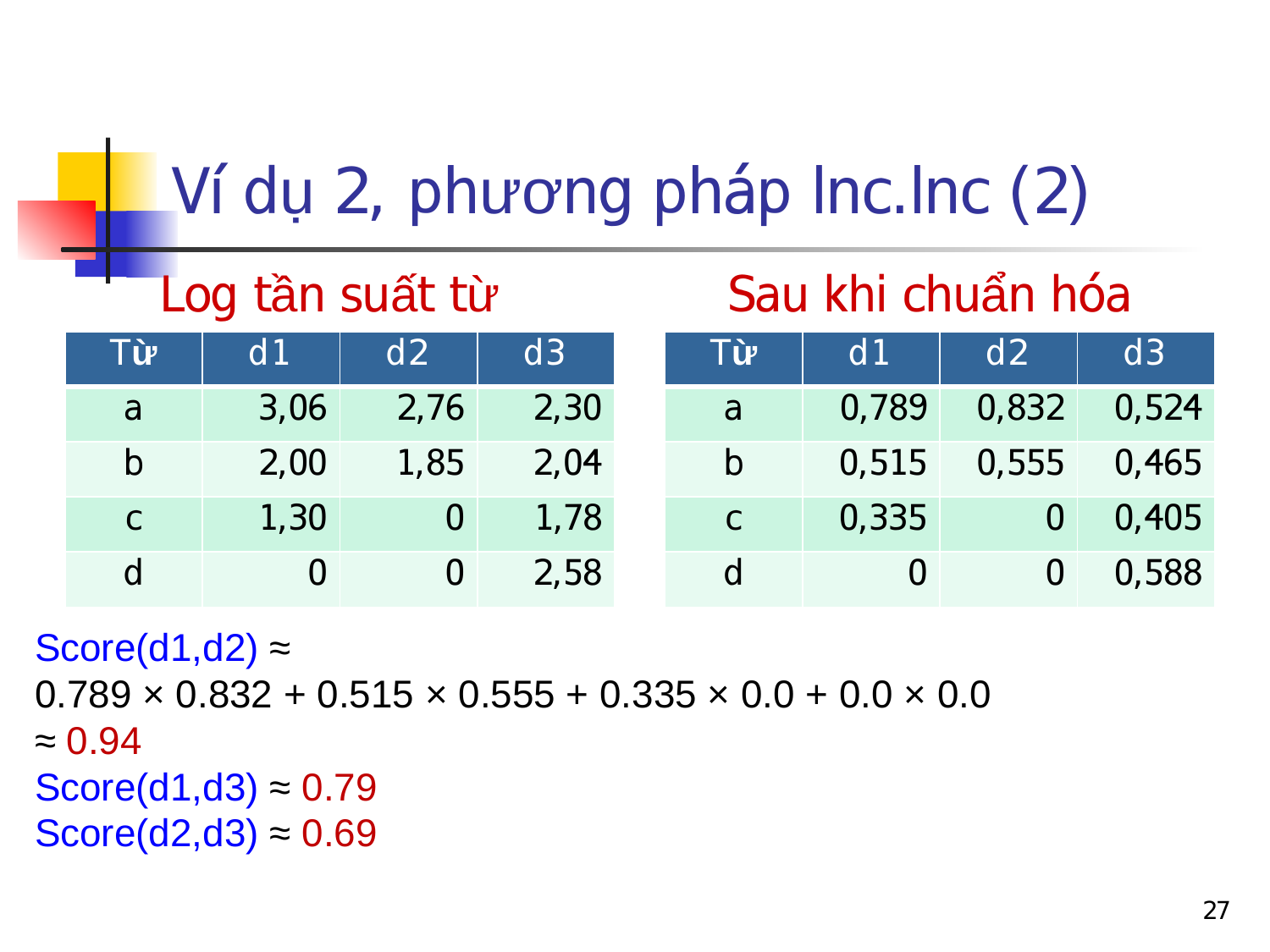

Ví dụ 2, phương pháp lnc.lnc (2)
Log tần suất từ
Sau khi chuẩn hóa
| Từ | d1 | d2 | d3 |
| --- | --- | --- | --- |
| a | 3,06 | 2,76 | 2,30 |
| b | 2,00 | 1,85 | 2,04 |
| c | 1,30 | 0 | 1,78 |
| d | 0 | 0 | 2,58 |
| Từ | d1 | d2 | d3 |
| --- | --- | --- | --- |
| a | 0,789 | 0,832 | 0,524 |
| b | 0,515 | 0,555 | 0,465 |
| c | 0,335 | 0 | 0,405 |
| d | 0 | 0 | 0,588 |
Score(d1,d2) ≈
0.789 × 0.832 + 0.515 × 0.555 + 0.335 × 0.0 + 0.0 × 0.0
≈ 0.94
Score(d1,d3) ≈ 0.79
Score(d2,d3) ≈ 0.69
27